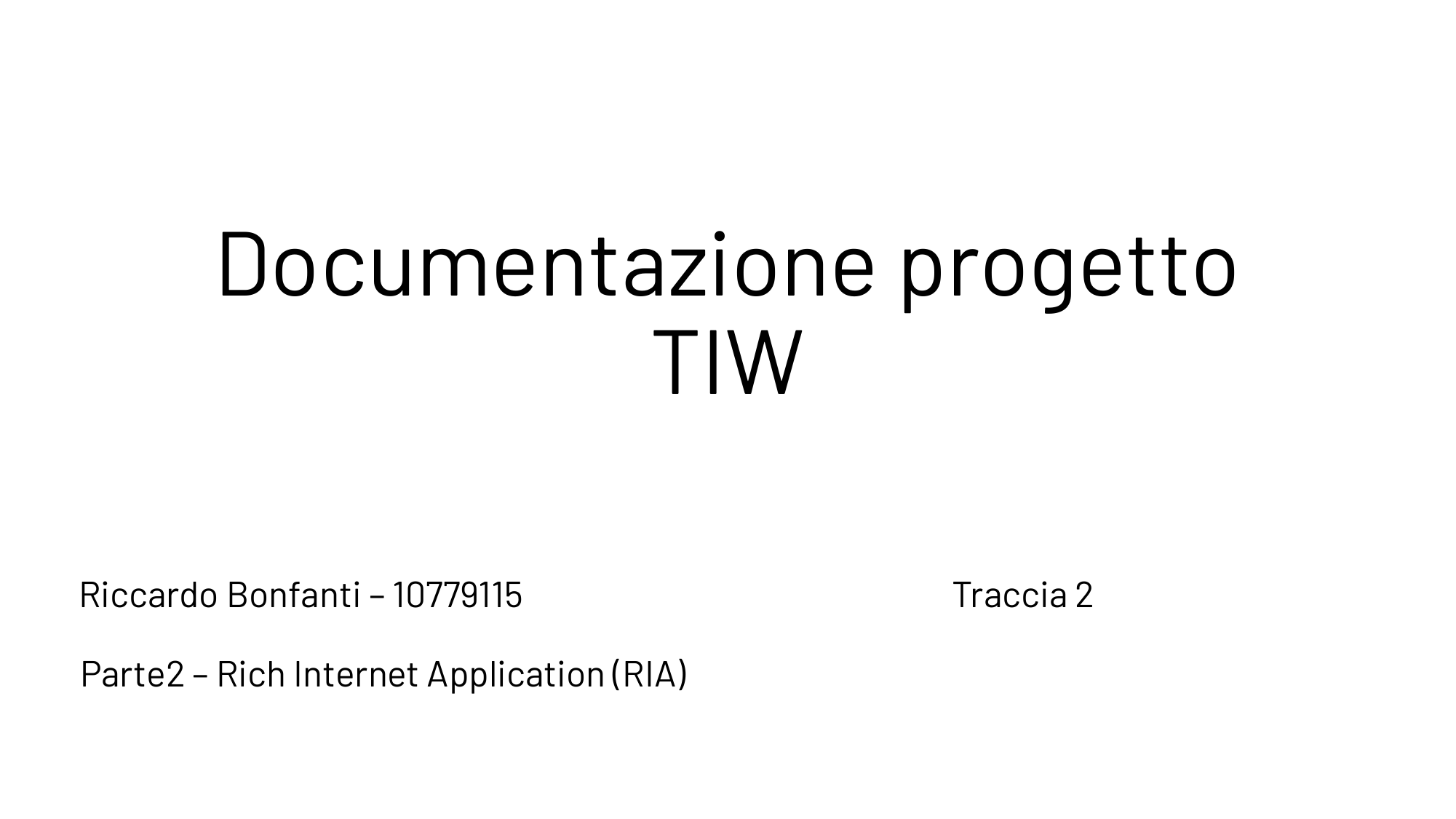

# Documentazione progetto TIW
Riccardo Bonfanti – 10779115				Traccia 2
Parte2 – Rich Internet Application (RIA)